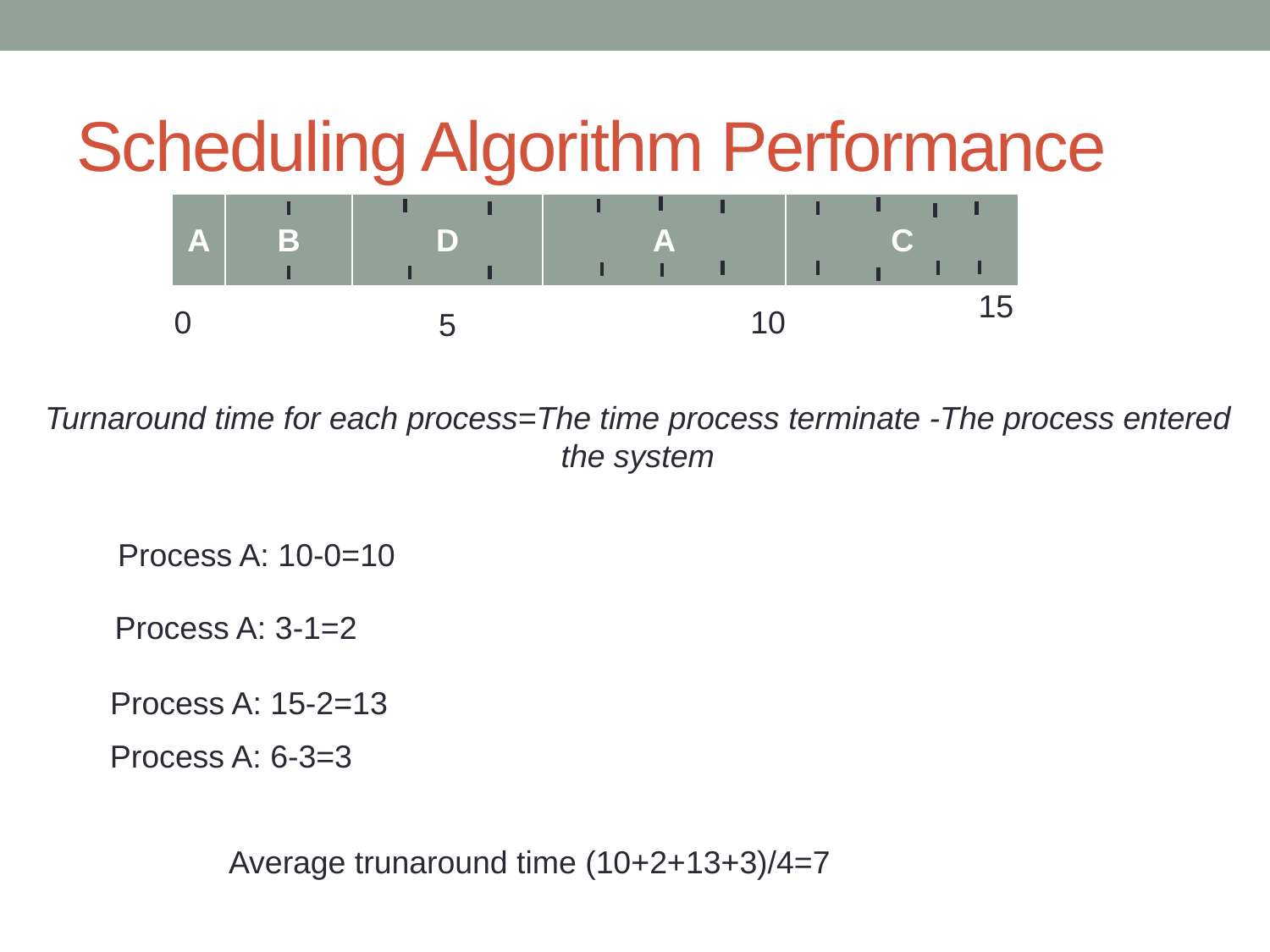

# Scheduling Algorithm Performance
| A | B | D | A | C |
| --- | --- | --- | --- | --- |

15
0
10
5
Turnaround time for each process=The time process terminate -The process entered the system
Process A: 10-0=10
Process A: 3-1=2
Process A: 15-2=13
Process A: 6-3=3
Average trunaround time (10+2+13+3)/4=7